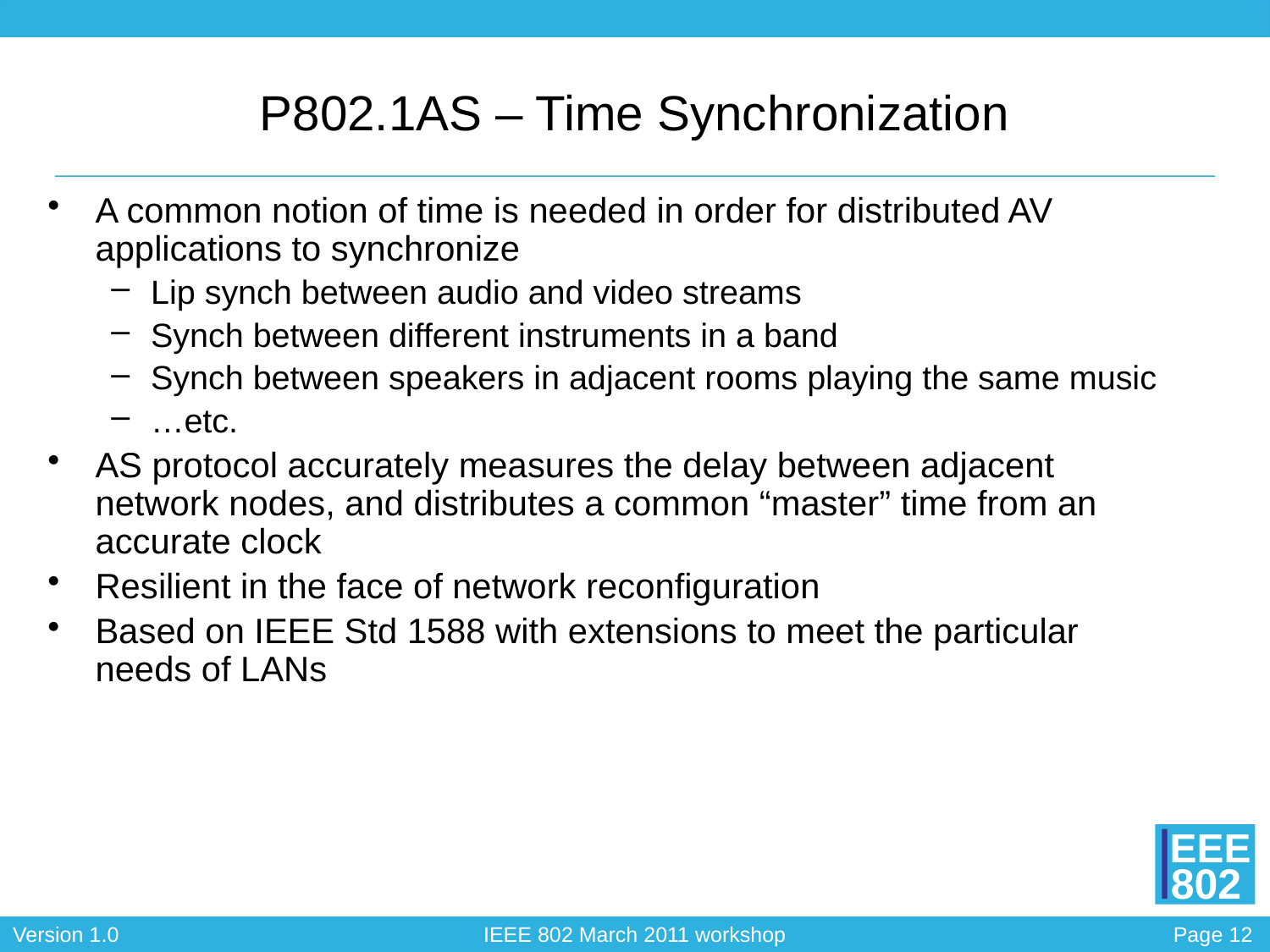

# P802.1AS – Time Synchronization
A common notion of time is needed in order for distributed AV applications to synchronize
Lip synch between audio and video streams
Synch between different instruments in a band
Synch between speakers in adjacent rooms playing the same music
…etc.
AS protocol accurately measures the delay between adjacent network nodes, and distributes a common “master” time from an accurate clock
Resilient in the face of network reconfiguration
Based on IEEE Std 1588 with extensions to meet the particular needs of LANs